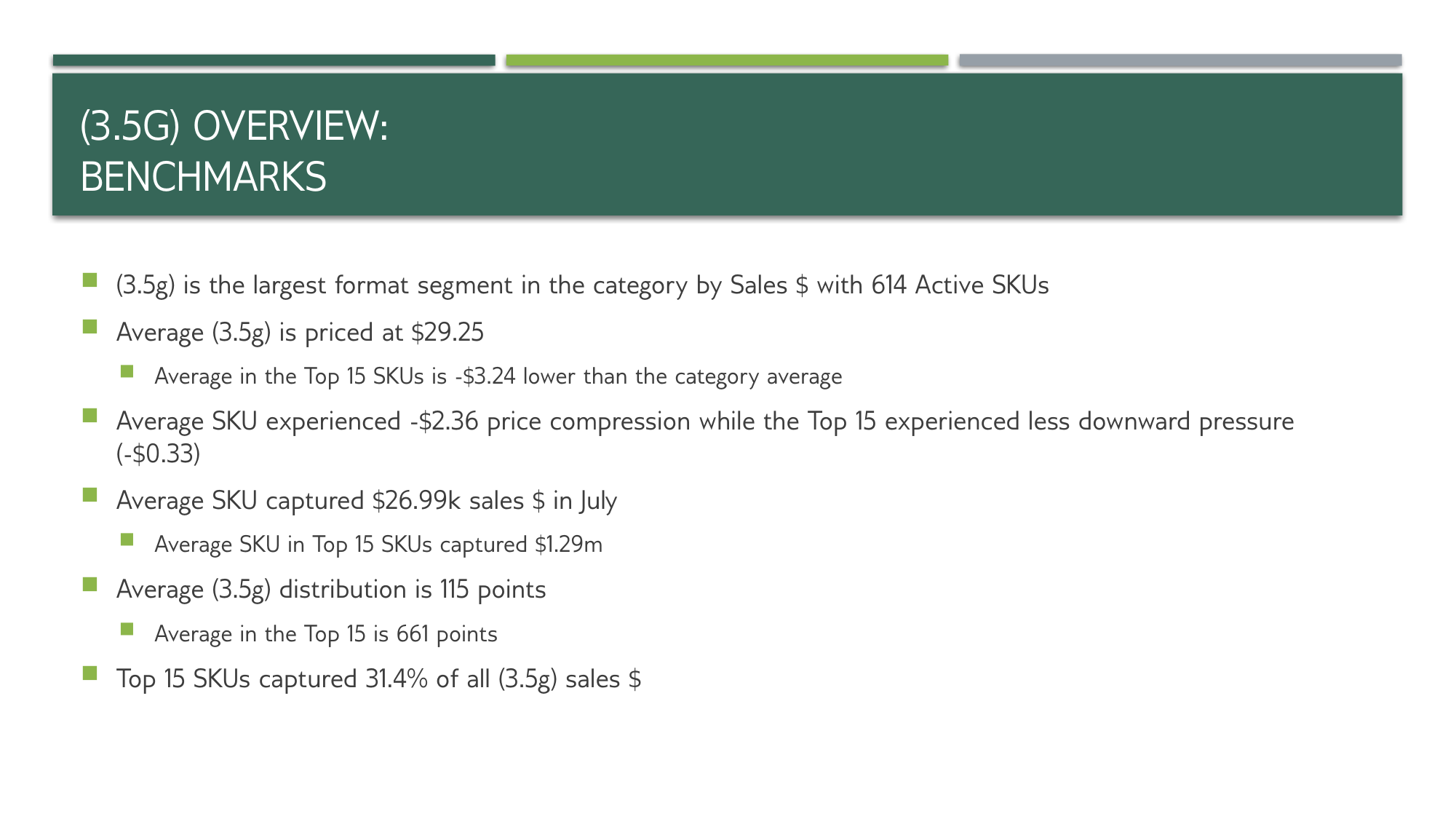

# (3.5g) Overview: Benchmarks
(3.5g) is the largest format segment in the category by Sales $ with 614 Active SKUs
Average (3.5g) is priced at $29.25
Average in the Top 15 SKUs is -$3.24 lower than the category average
Average SKU experienced -$2.36 price compression while the Top 15 experienced less downward pressure        (-$0.33)
Average SKU captured $26.99k sales $ in July
Average SKU in Top 15 SKUs captured $1.29m
Average (3.5g) distribution is 115 points
Average in the Top 15 is 661 points
Top 15 SKUs captured 31.4% of all (3.5g) sales $